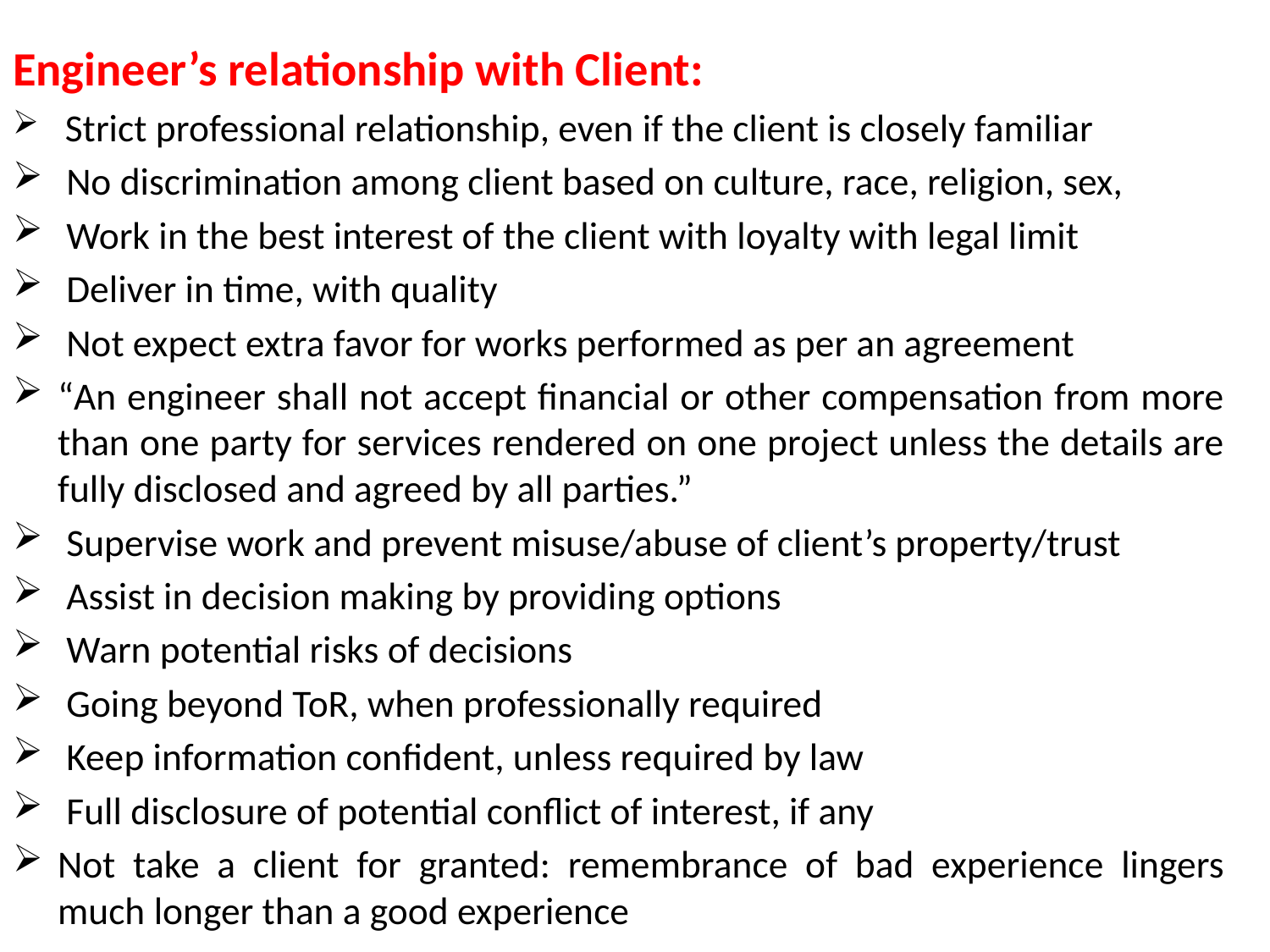

Engineer’s relationship with Client:
 Strict professional relationship, even if the client is closely familiar
 No discrimination among client based on culture, race, religion, sex,
 Work in the best interest of the client with loyalty with legal limit
 Deliver in time, with quality
 Not expect extra favor for works performed as per an agreement
“An engineer shall not accept financial or other compensation from more than one party for services rendered on one project unless the details are fully disclosed and agreed by all parties.”
 Supervise work and prevent misuse/abuse of client’s property/trust
 Assist in decision making by providing options
 Warn potential risks of decisions
 Going beyond ToR, when professionally required
 Keep information confident, unless required by law
 Full disclosure of potential conflict of interest, if any
Not take a client for granted: remembrance of bad experience lingers much longer than a good experience